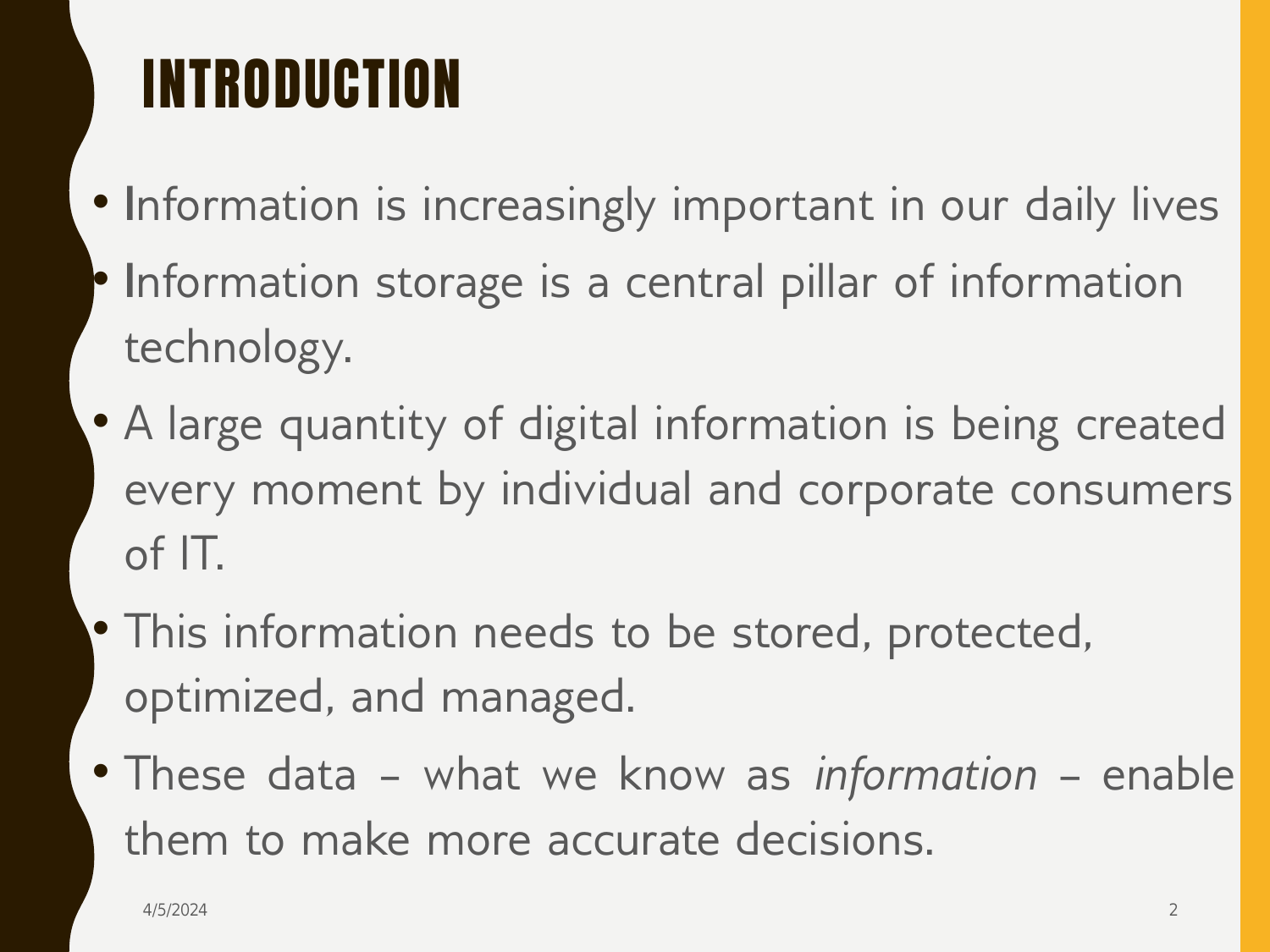

# Introduction
Information is increasingly important in our daily lives
Information storage is a central pillar of information technology.
A large quantity of digital information is being created every moment by individual and corporate consumers of IT.
This information needs to be stored, protected, optimized, and managed.
These data – what we know as information – enable them to make more accurate decisions.

4/5/2024
2